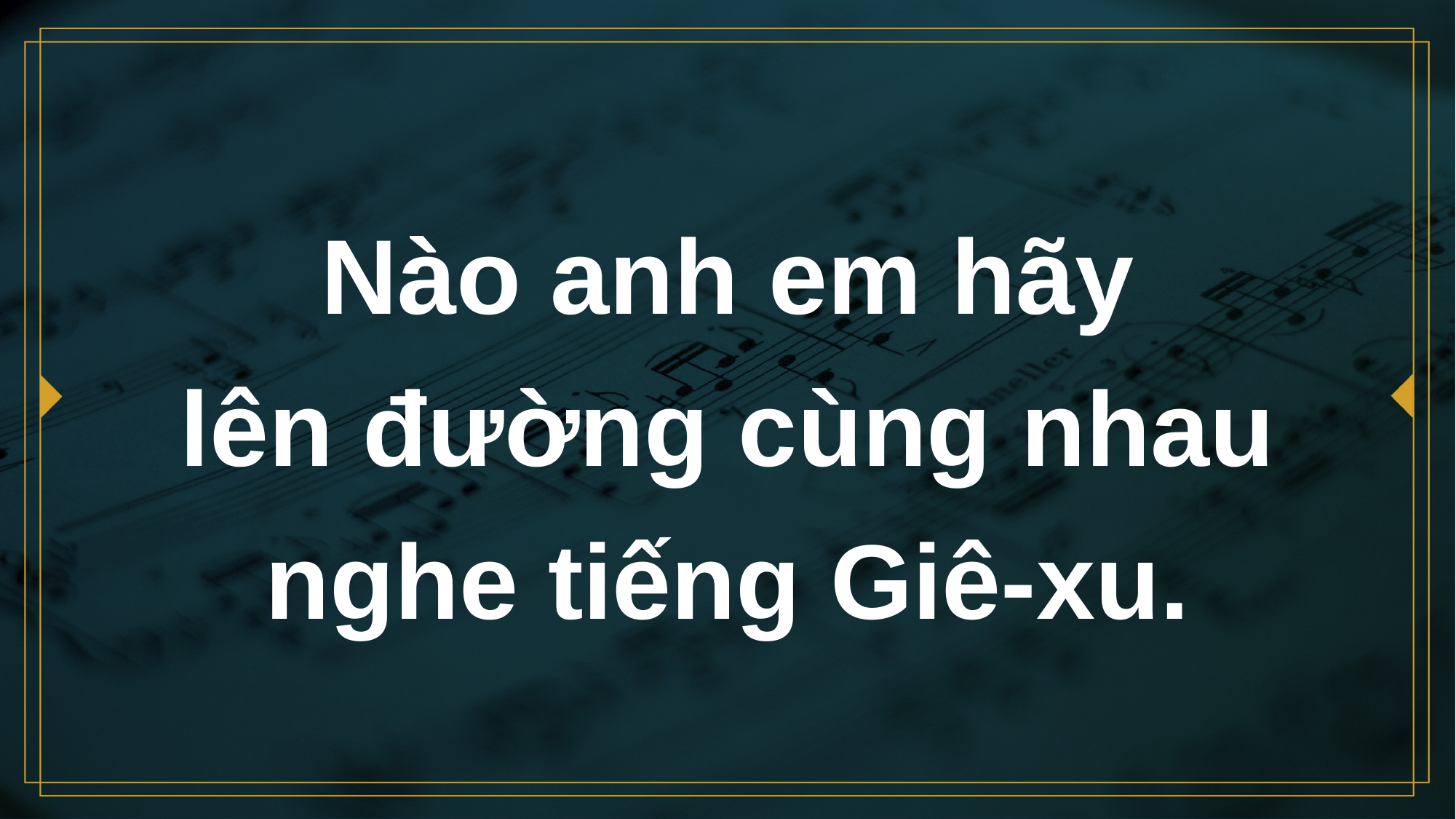

# Nào anh em hãy lên đường cùng nhau nghe tiếng Giê-xu.